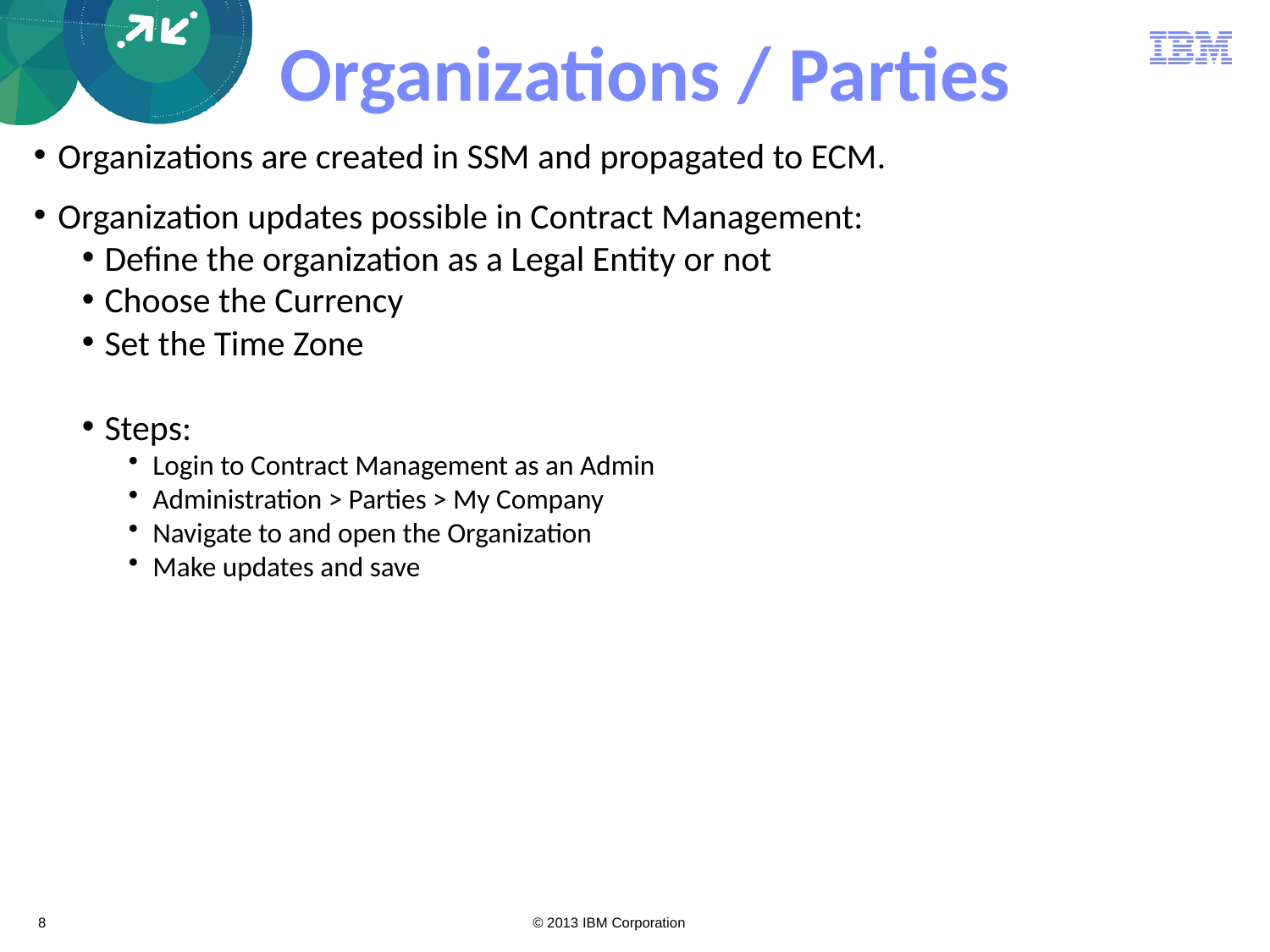

# Organizations / Parties
Organizations are created in SSM and propagated to ECM.
Organization updates possible in Contract Management:
Define the organization as a Legal Entity or not
Choose the Currency
Set the Time Zone

Steps:
Login to Contract Management as an Admin
Administration > Parties > My Company
Navigate to and open the Organization
Make updates and save

8